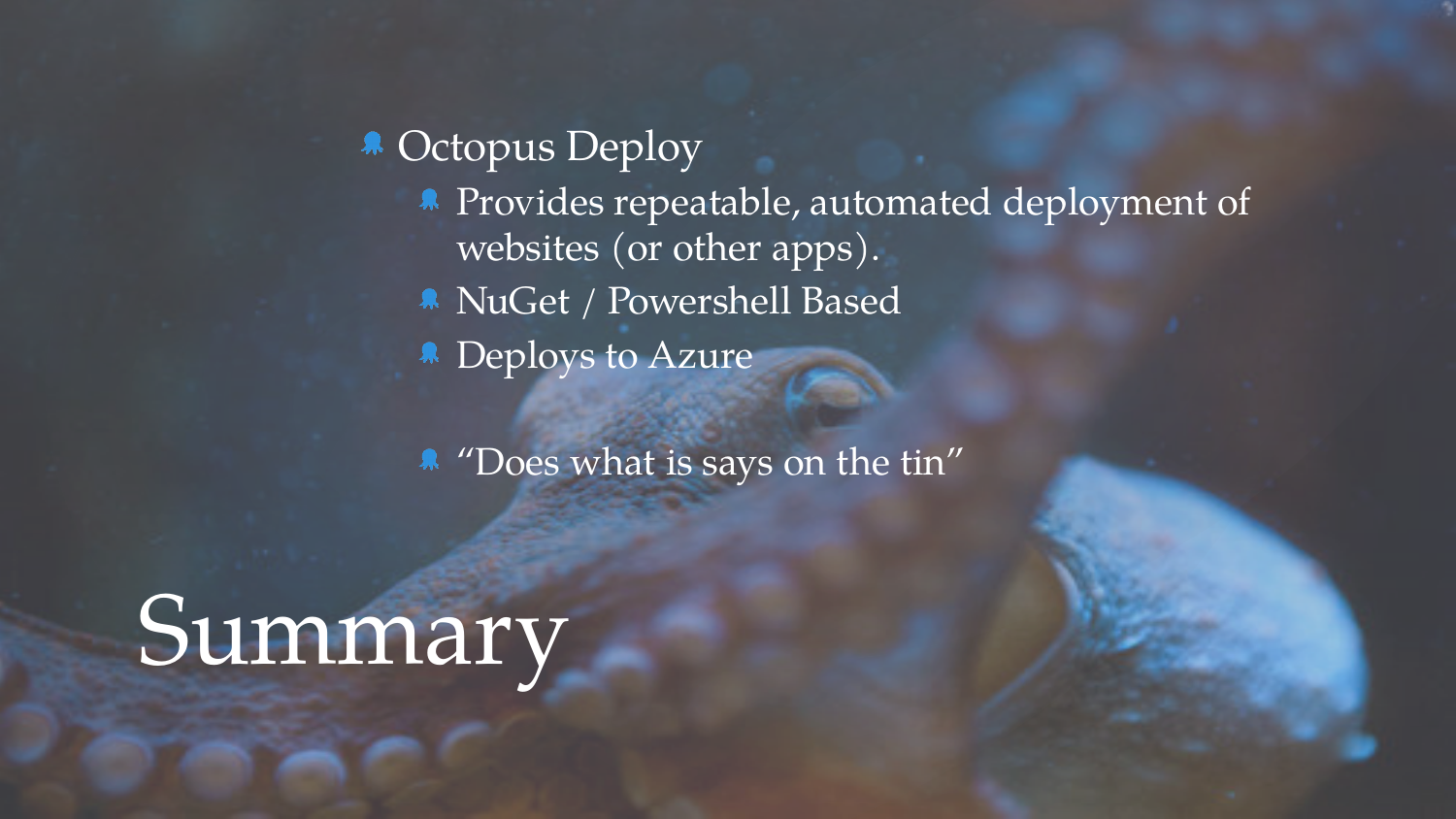

Octopus Deploy
Provides repeatable, automated deployment of websites (or other apps).
NuGet / Powershell Based
Deploys to Azure

“Does what is says on the tin”
# Summary